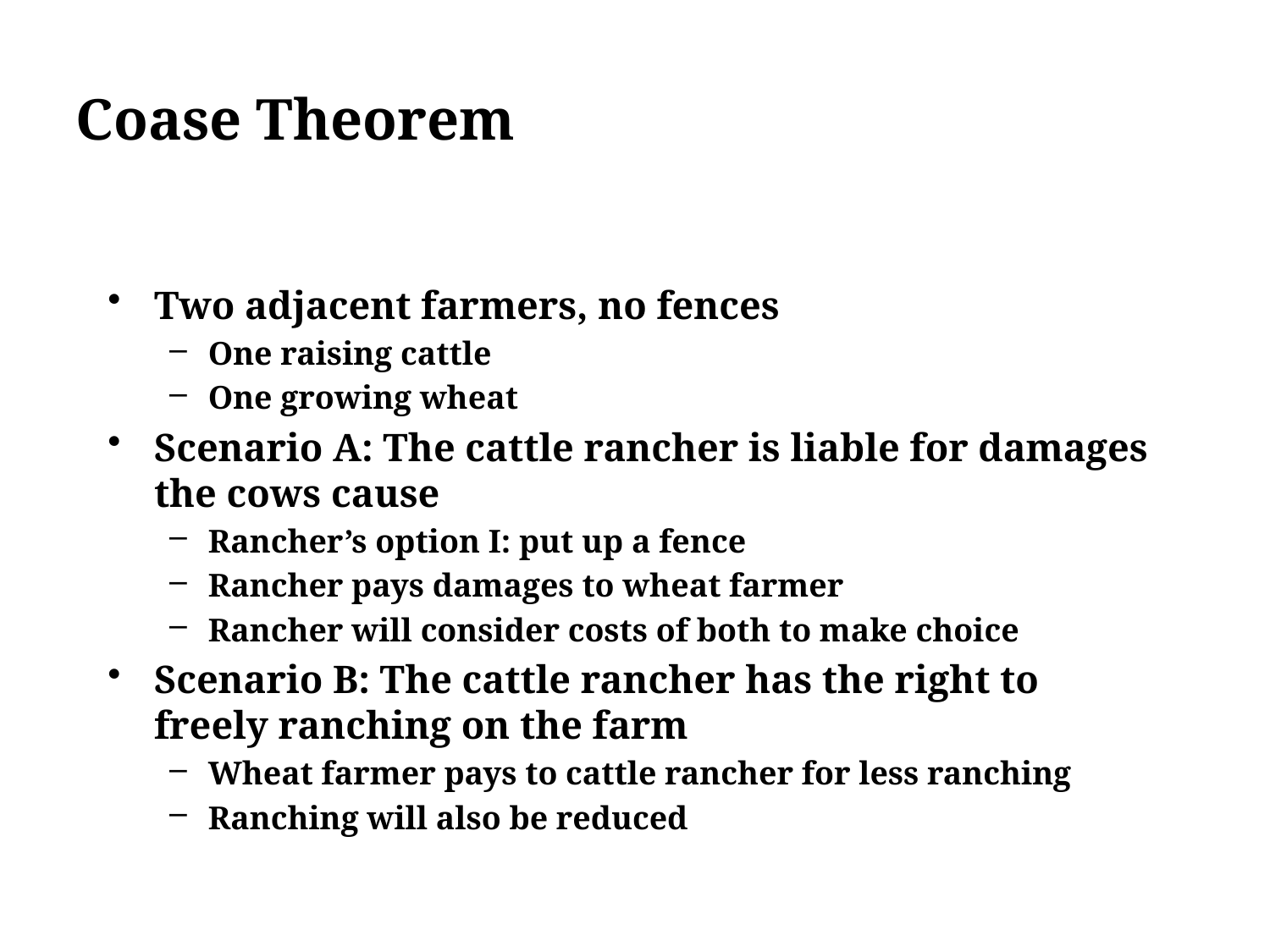

# Coase Theorem
Two adjacent farmers, no fences
One raising cattle
One growing wheat
Scenario A: The cattle rancher is liable for damages the cows cause
Rancher’s option I: put up a fence
Rancher pays damages to wheat farmer
Rancher will consider costs of both to make choice
Scenario B: The cattle rancher has the right to freely ranching on the farm
Wheat farmer pays to cattle rancher for less ranching
Ranching will also be reduced